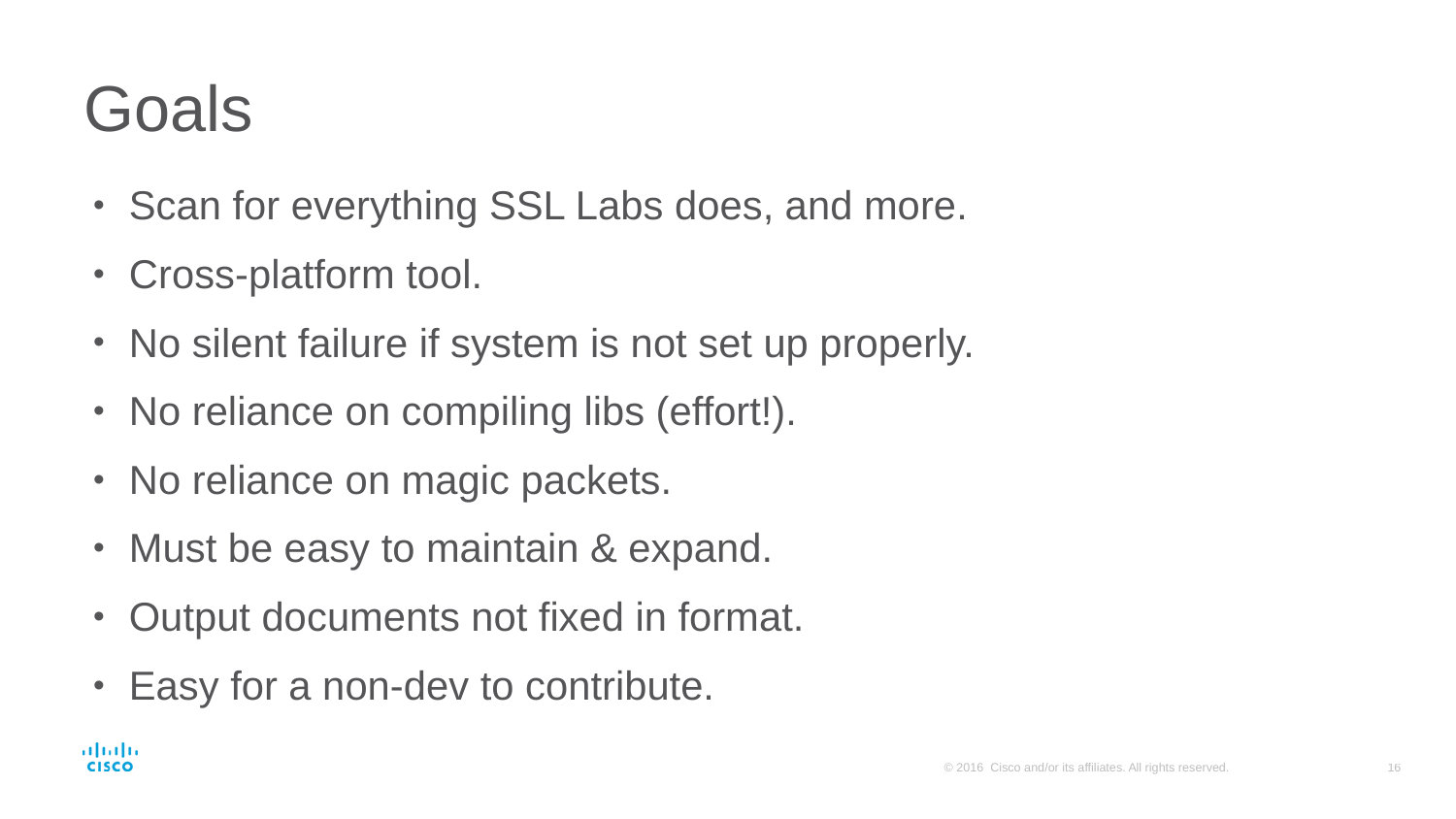

# Goals
Scan for everything SSL Labs does, and more.
Cross-platform tool.
No silent failure if system is not set up properly.
No reliance on compiling libs (effort!).
No reliance on magic packets.
Must be easy to maintain & expand.
Output documents not fixed in format.
Easy for a non-dev to contribute.